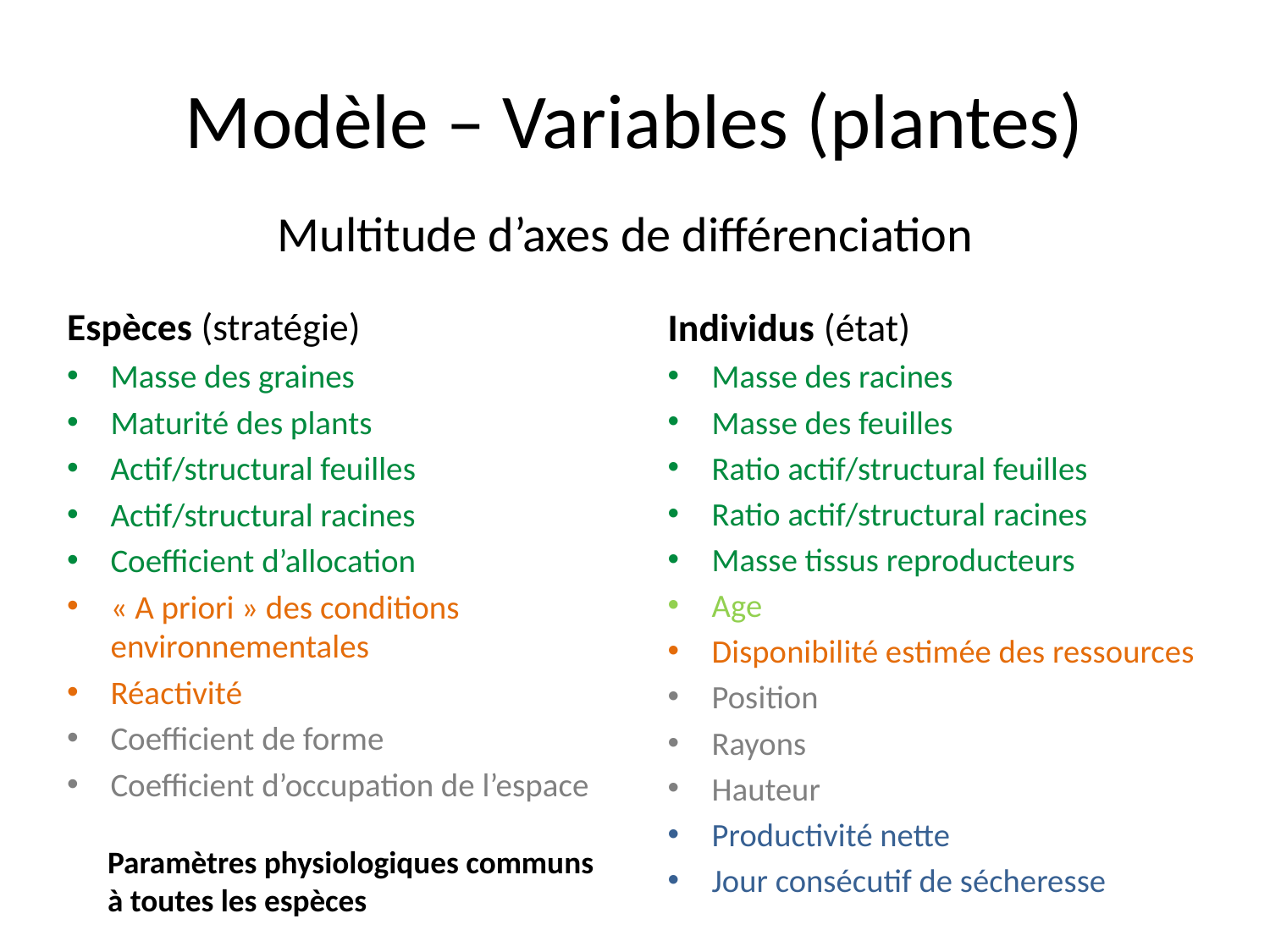

# Modèle – Variables (plantes)
Multitude d’axes de différenciation
Espèces (stratégie)
Masse des graines
Maturité des plants
Actif/structural feuilles
Actif/structural racines
Coefficient d’allocation
« A priori » des conditions environnementales
Réactivité
Coefficient de forme
Coefficient d’occupation de l’espace
Individus (état)
Masse des racines
Masse des feuilles
Ratio actif/structural feuilles
Ratio actif/structural racines
Masse tissus reproducteurs
Age
Disponibilité estimée des ressources
Position
Rayons
Hauteur
Productivité nette
Jour consécutif de sécheresse

Paramètres physiologiques communs à toutes les espèces